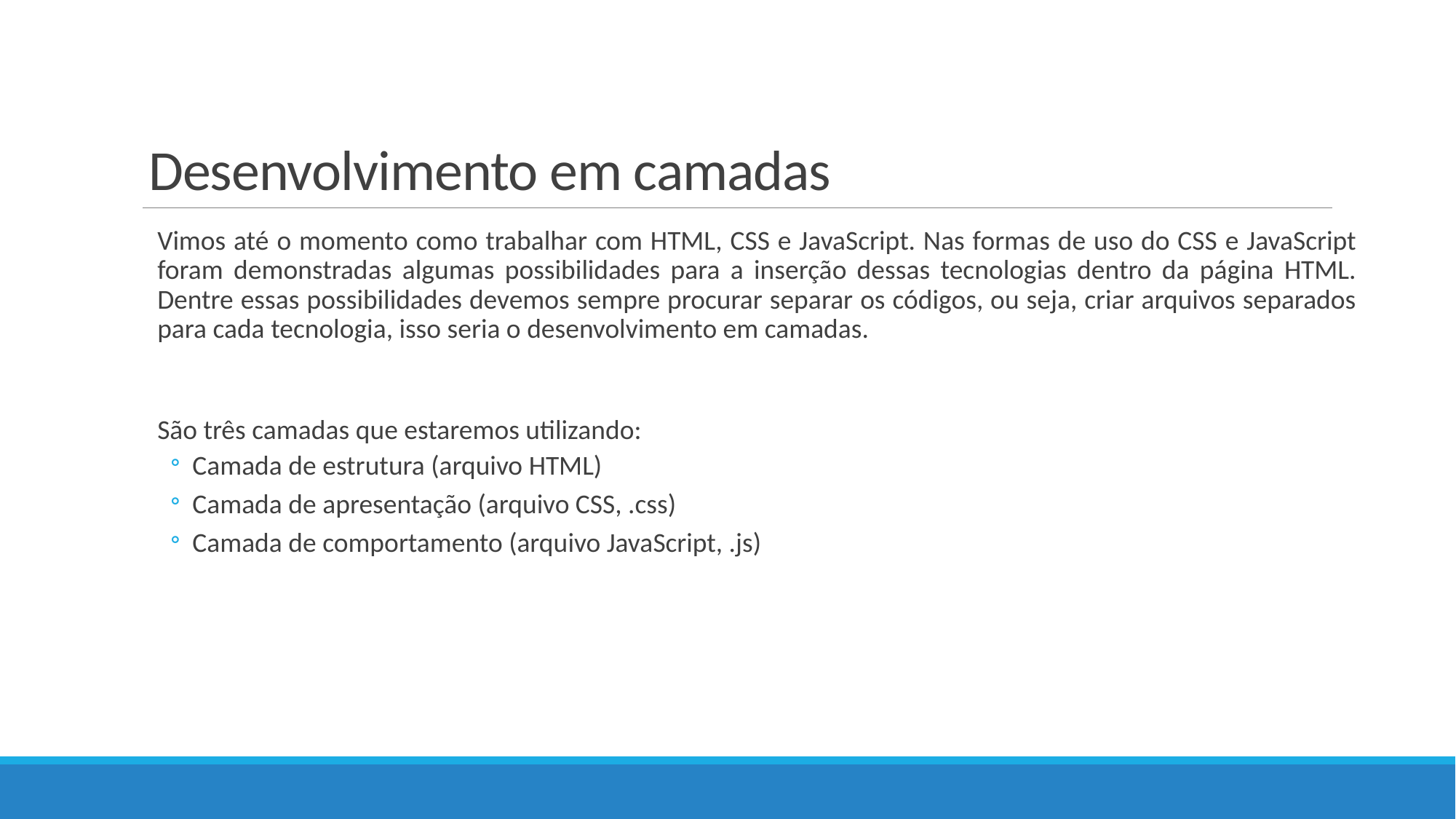

# Desenvolvimento em camadas
Vimos até o momento como trabalhar com HTML, CSS e JavaScript. Nas formas de uso do CSS e JavaScript foram demonstradas algumas possibilidades para a inserção dessas tecnologias dentro da página HTML. Dentre essas possibilidades devemos sempre procurar separar os códigos, ou seja, criar arquivos separados para cada tecnologia, isso seria o desenvolvimento em camadas.

São três camadas que estaremos utilizando:
Camada de estrutura (arquivo HTML)
Camada de apresentação (arquivo CSS, .css)
Camada de comportamento (arquivo JavaScript, .js)